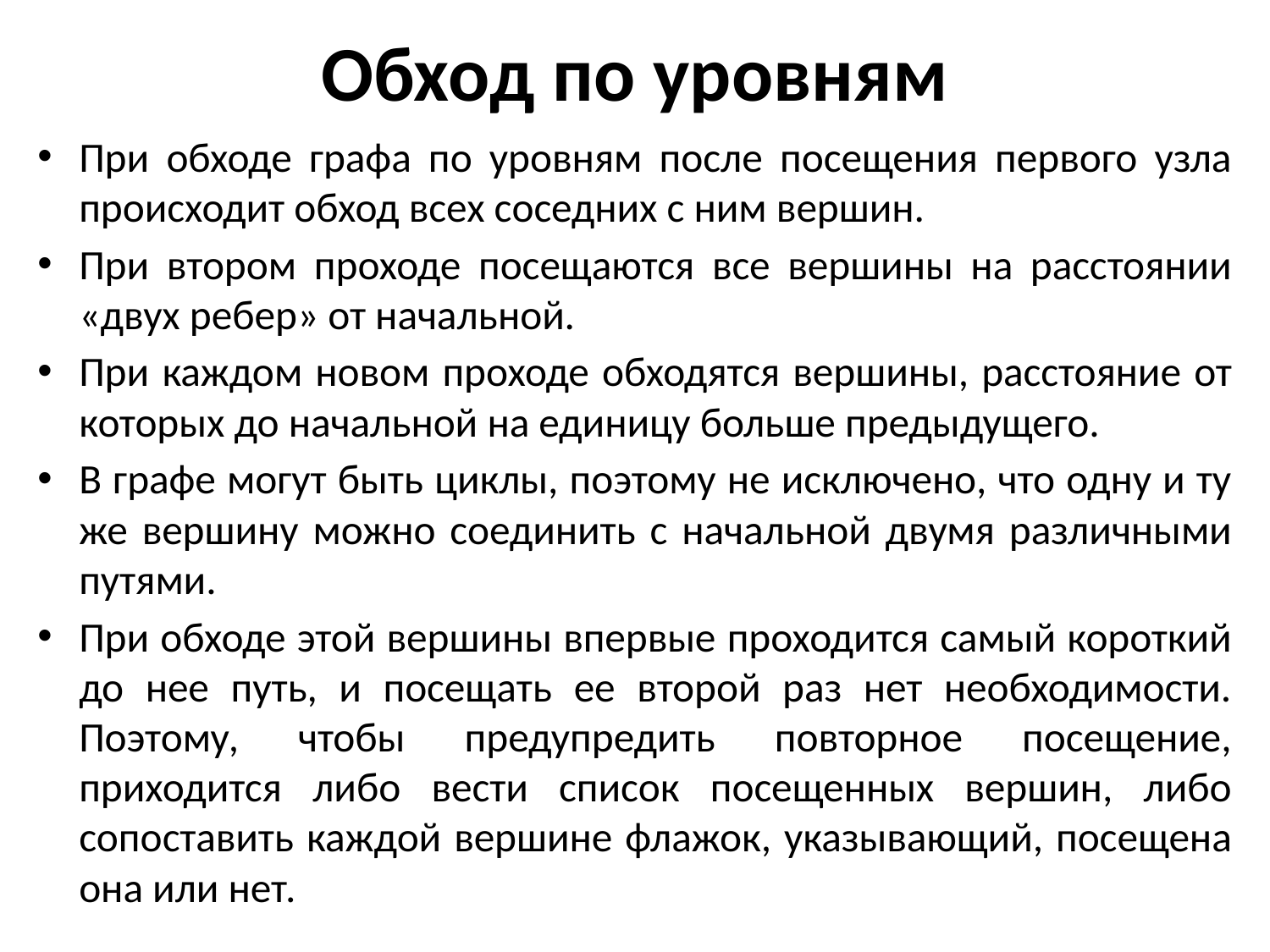

# Обход по уровням
При обходе графа по уровням после посещения первого узла происходит обход всех соседних с ним вершин.
При втором проходе посещаются все вершины на расстоянии «двух ребер» от начальной.
При каждом новом проходе обходятся вершины, расстояние от которых до начальной на единицу больше предыдущего.
В графе могут быть циклы, поэтому не исключено, что одну и ту же вершину можно соединить с начальной двумя различными путями.
При обходе этой вершины впервые проходится самый короткий до нее путь, и посещать ее второй раз нет необходимости. Поэтому, чтобы предупредить повторное посещение, приходится либо вести список посещенных вершин, либо сопоставить каждой вершине флажок, указывающий, посещена она или нет.